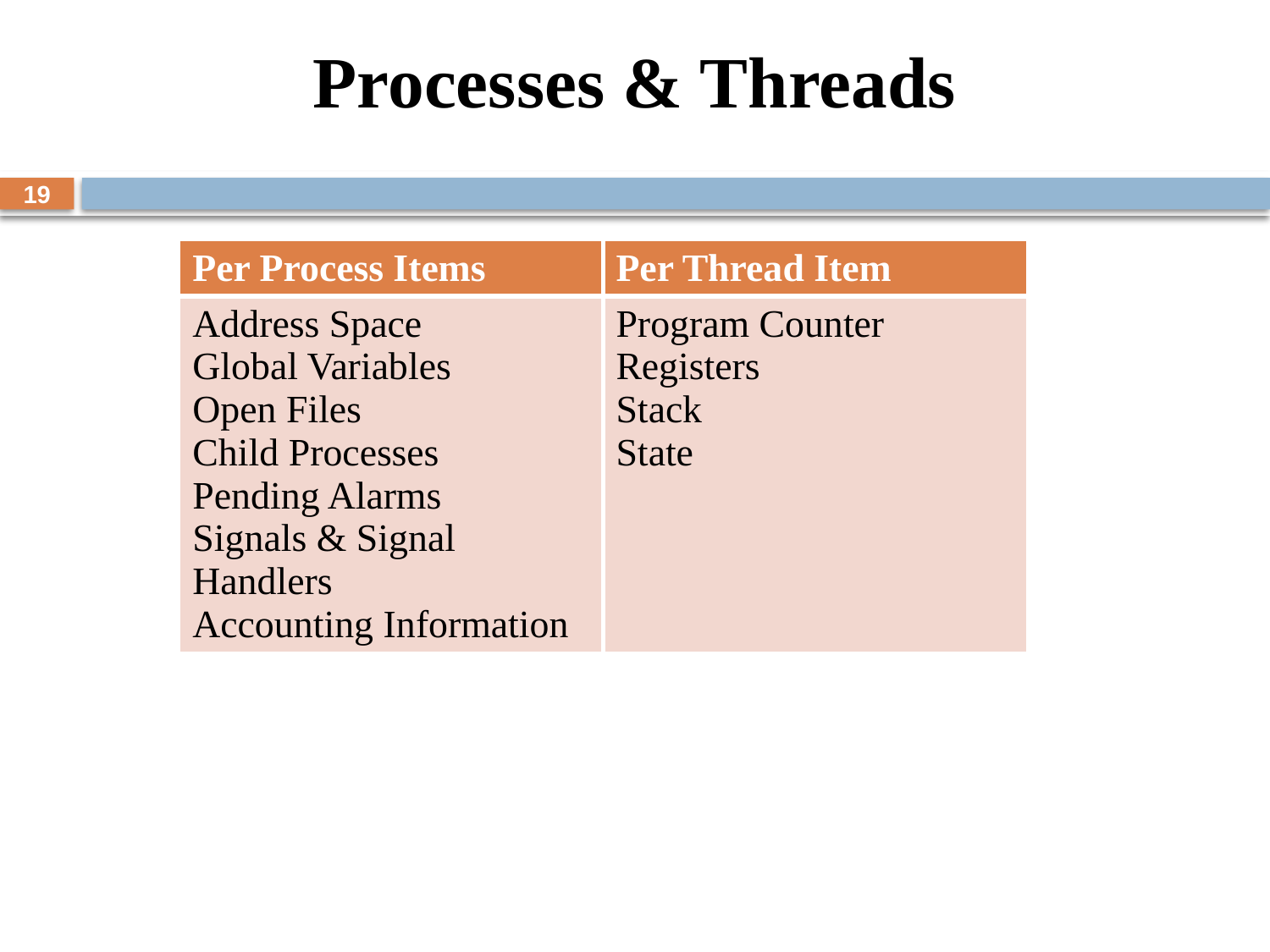

Processes & Threads
19
| Per Process Items | Per Thread Item |
| --- | --- |
| Address Space Global Variables Open Files Child Processes Pending Alarms Signals & Signal Handlers Accounting Information | Program Counter Registers Stack State |